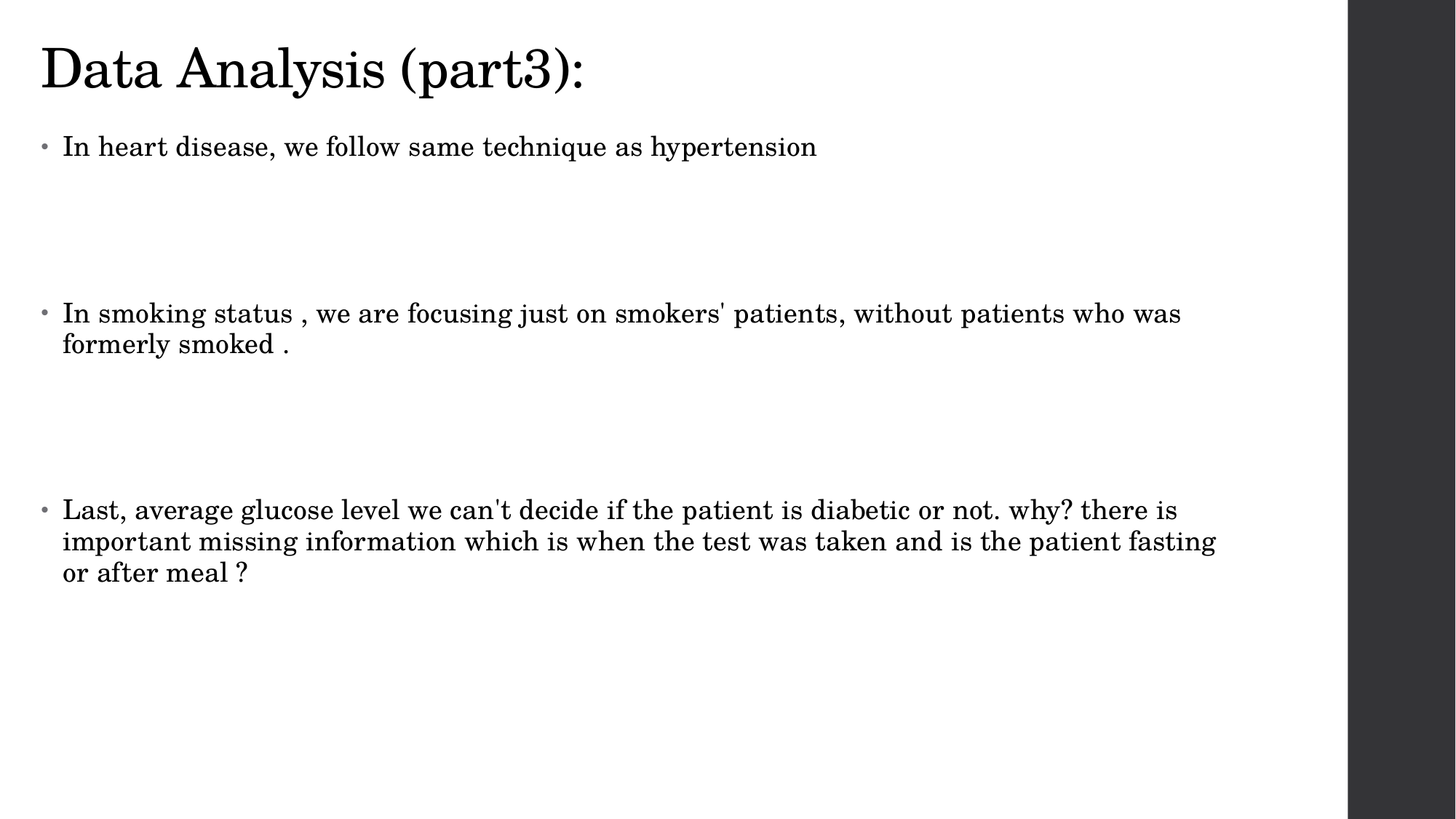

# Data Analysis (part3):
In heart disease, we follow same technique as hypertension

In smoking status , we are focusing just on smokers' patients, without patients who was formerly smoked .

Last, average glucose level we can't decide if the patient is diabetic or not. why? there is important missing information which is when the test was taken and is the patient fasting or after meal ?